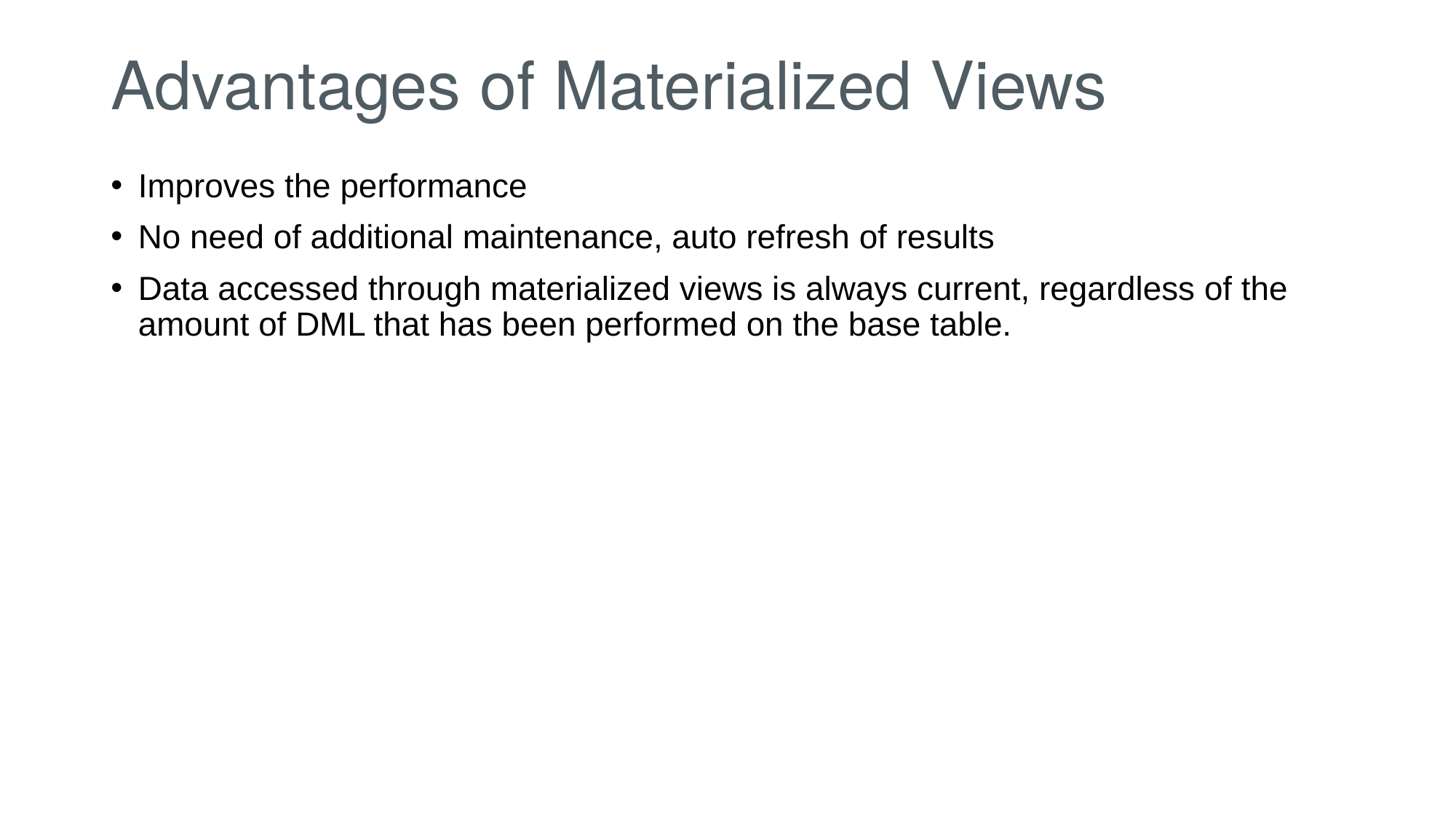

# Advantages of Materialized Views
Improves the performance
No need of additional maintenance, auto refresh of results
Data accessed through materialized views is always current, regardless of the amount of DML that has been performed on the base table.